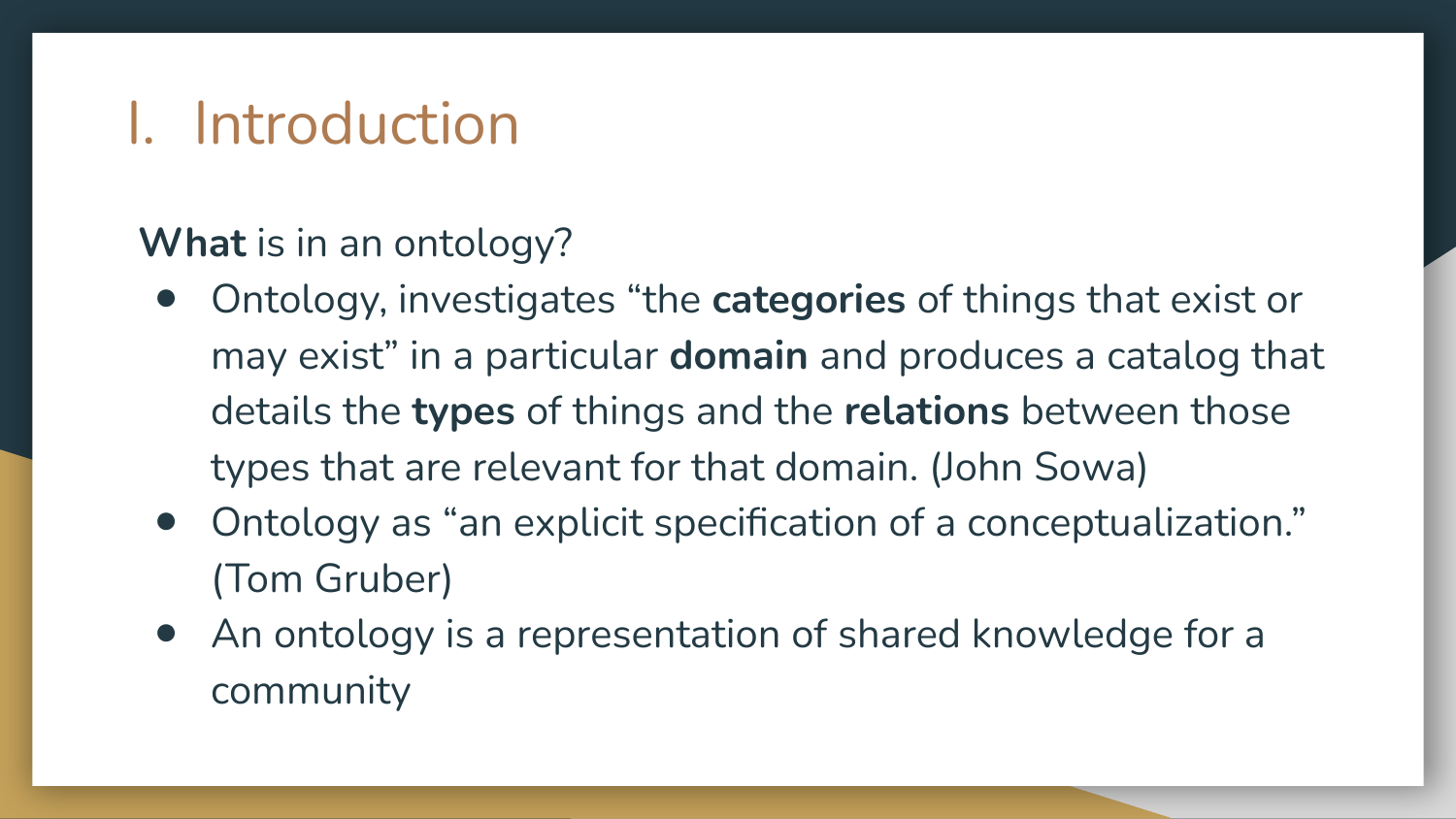

Introduction
What is in an ontology?
Ontology, investigates “the categories of things that exist or may exist” in a particular domain and produces a catalog that details the types of things and the relations between those types that are relevant for that domain. (John Sowa)
Ontology as “an explicit specification of a conceptualization.” (Tom Gruber)
An ontology is a representation of shared knowledge for a community